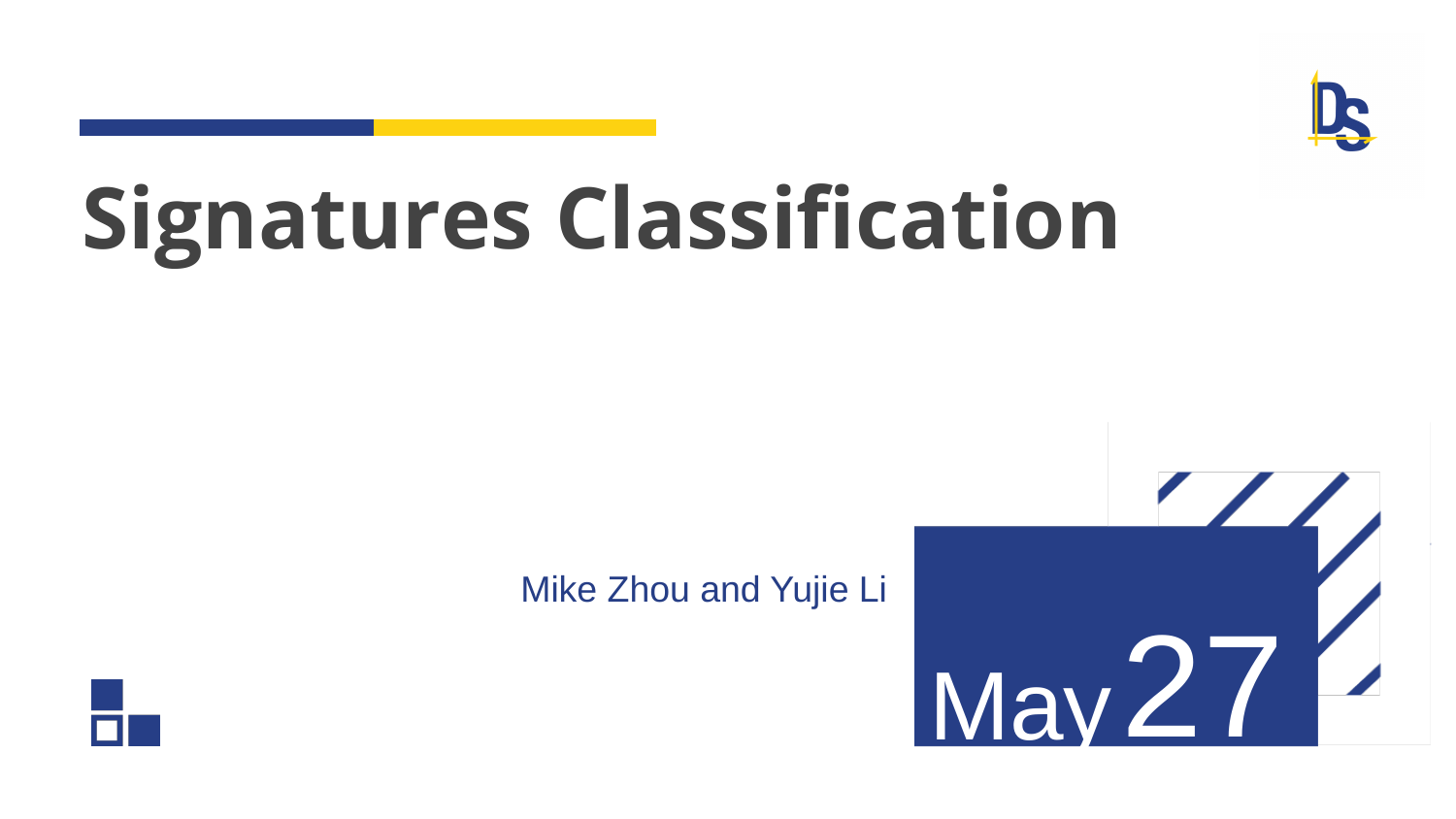

# Signatures Classification
Mike Zhou and Yujie Li
27
May